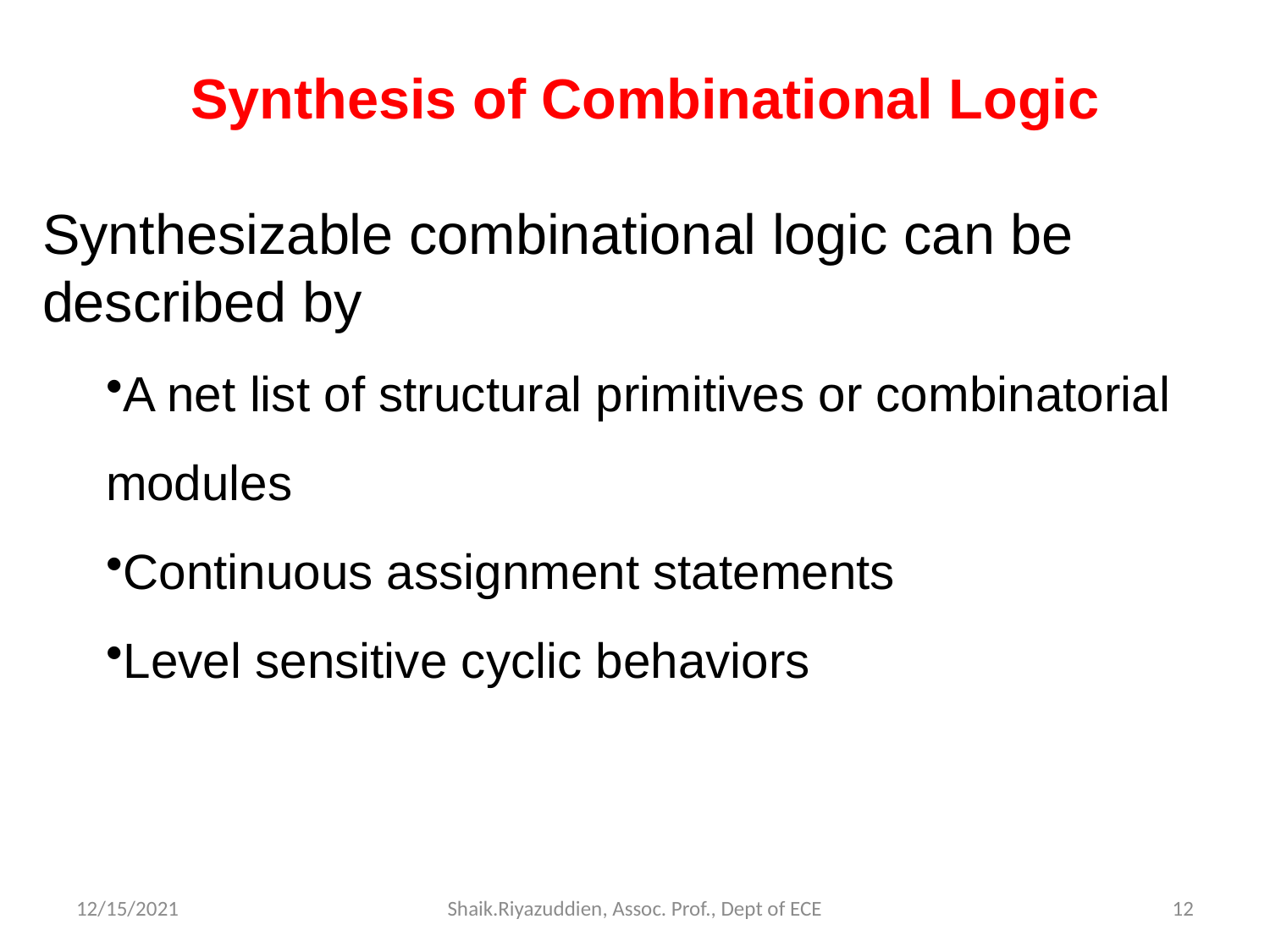

Synthesis of Combinational Logic

Synthesizable combinational logic can be described by
A net list of structural primitives or combinatorial modules
Continuous assignment statements
Level sensitive cyclic behaviors
12/15/2021
Shaik.Riyazuddien, Assoc. Prof., Dept of ECE
12